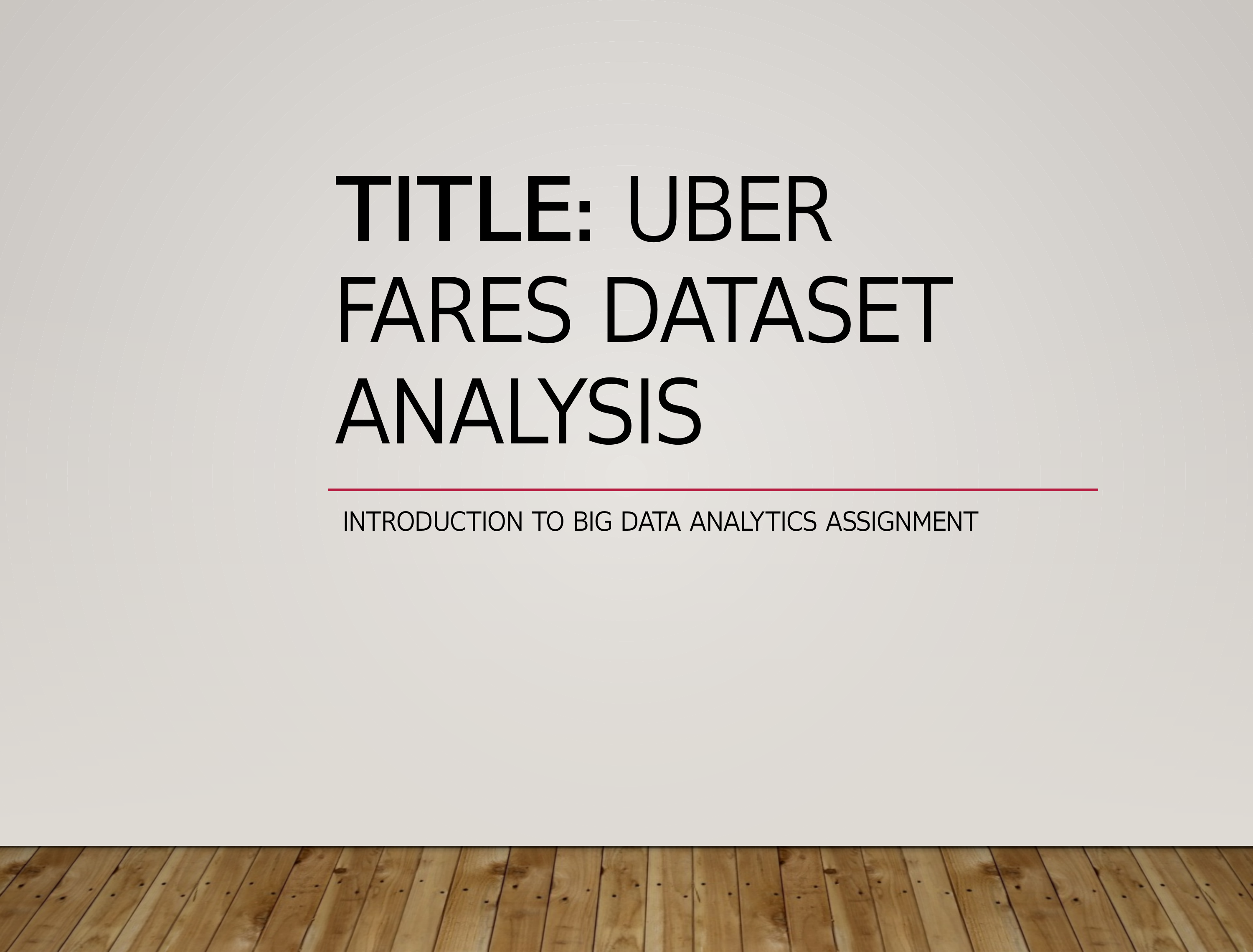

# Title: Uber Fares Dataset Analysis
 Introduction to Big Data Analytics Assignment